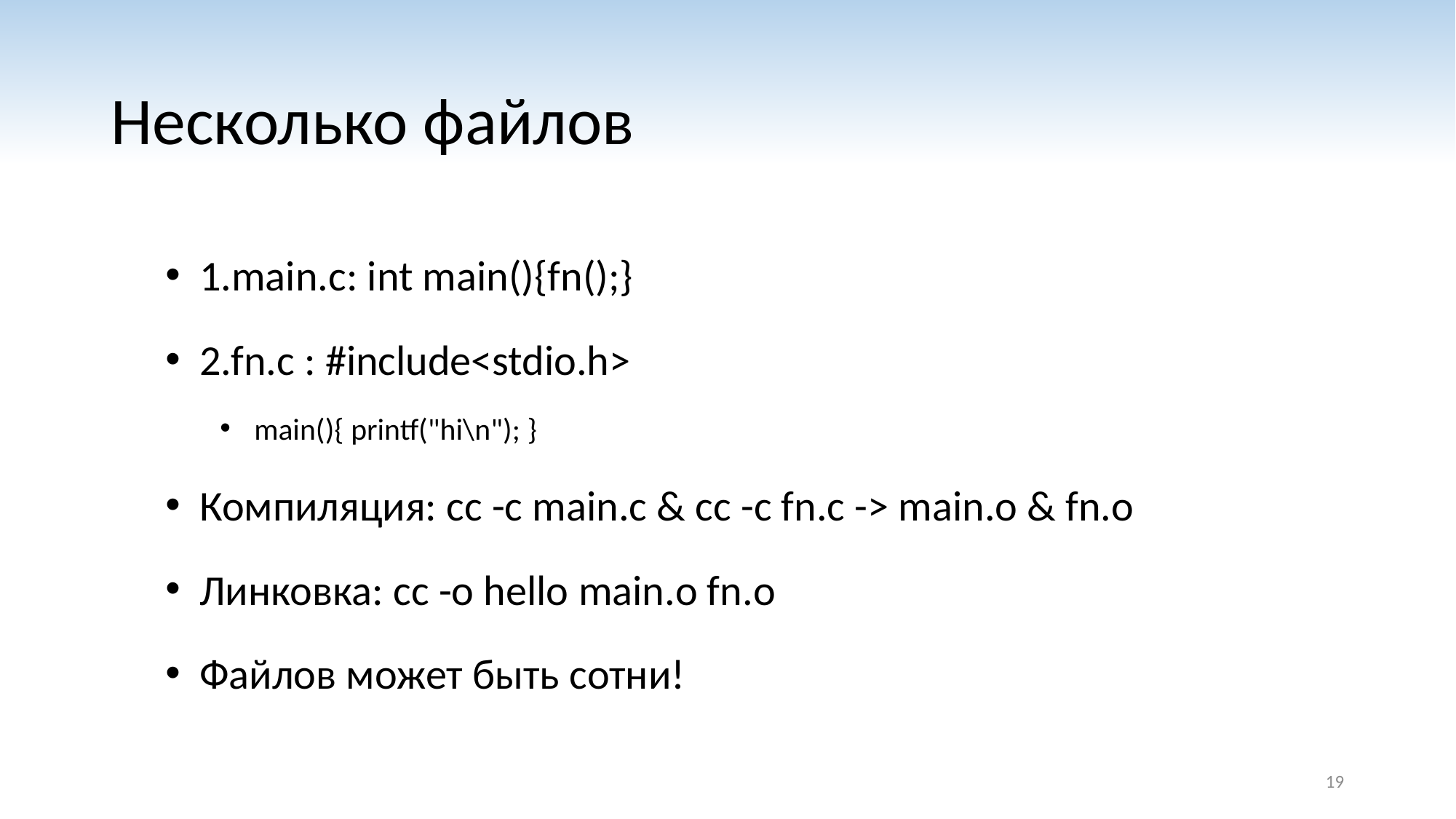

# Несколько файлов
1.main.c: int main(){fn();}
2.fn.c : #include<stdio.h>
main(){ printf("hi\n"); }
Компиляция: cc -c main.c & cc -c fn.c -> main.o & fn.o
Линковка: cc -o hello main.o fn.o
Файлов может быть сотни!
19